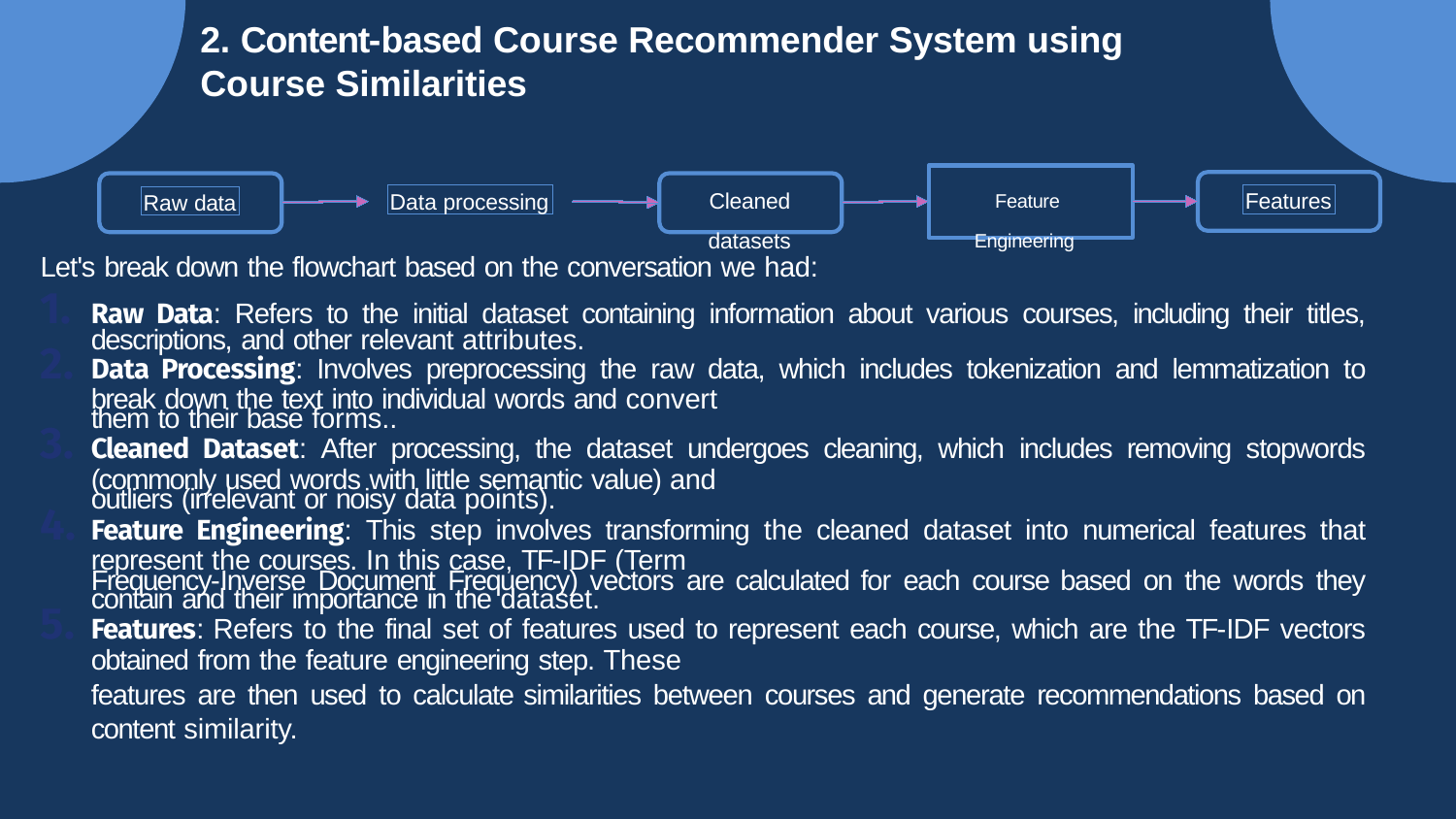

2. Content-based Course Recommender System using Course Similarities

Cleaned	Feature
datasets	Engineering

Features
Data processing
Raw data

Let's break down the flowchart based on the conversation we had:

Raw Data: Refers to the initial dataset containing information about various courses, including their titles, descriptions, and other relevant attributes.
Data Processing: Involves preprocessing the raw data, which includes tokenization and lemmatization to break down the text into individual words and convert
them to their base forms..
Cleaned Dataset: After processing, the dataset undergoes cleaning, which includes removing stopwords (commonly used words with little semantic value) and
outliers (irrelevant or noisy data points).
Feature Engineering: This step involves transforming the cleaned dataset into numerical features that represent the courses. In this case, TF-IDF (Term
Frequency-Inverse Document Frequency) vectors are calculated for each course based on the words they contain and their importance in the dataset.
Features: Refers to the final set of features used to represent each course, which are the TF-IDF vectors obtained from the feature engineering step. These
features are then used to calculate similarities between courses and generate recommendations based on content similarity.